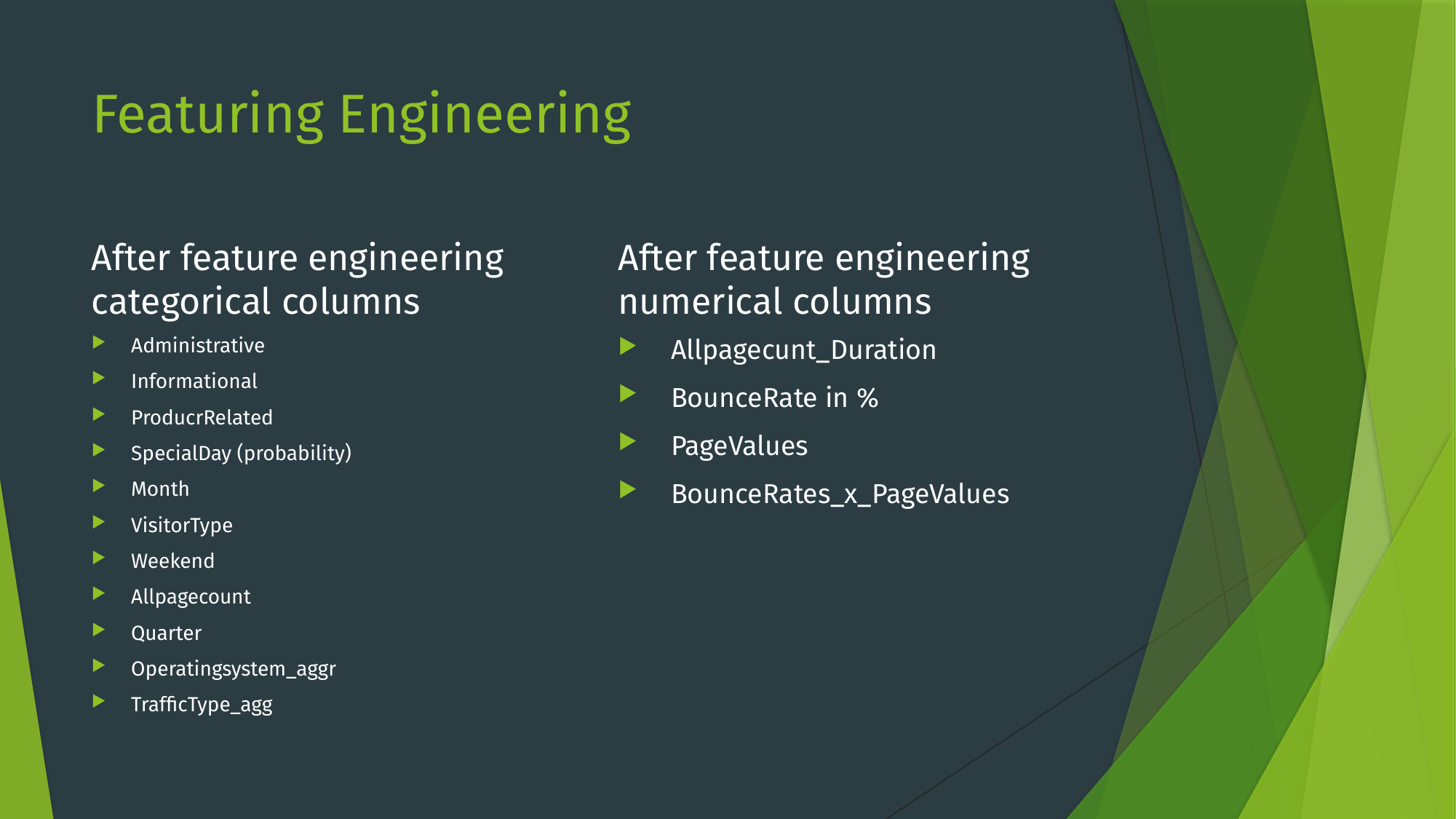

# Featuring Engineering
After feature engineering categorical columns

After feature engineering numerical columns
Administrative
Informational
ProducrRelated
SpecialDay (probability)
Month
VisitorType
Weekend
Allpagecount
Quarter
Operatingsystem_aggr
TrafficType_agg

Allpagecunt_Duration
BounceRate in %
PageValues
BounceRates_x_PageValues